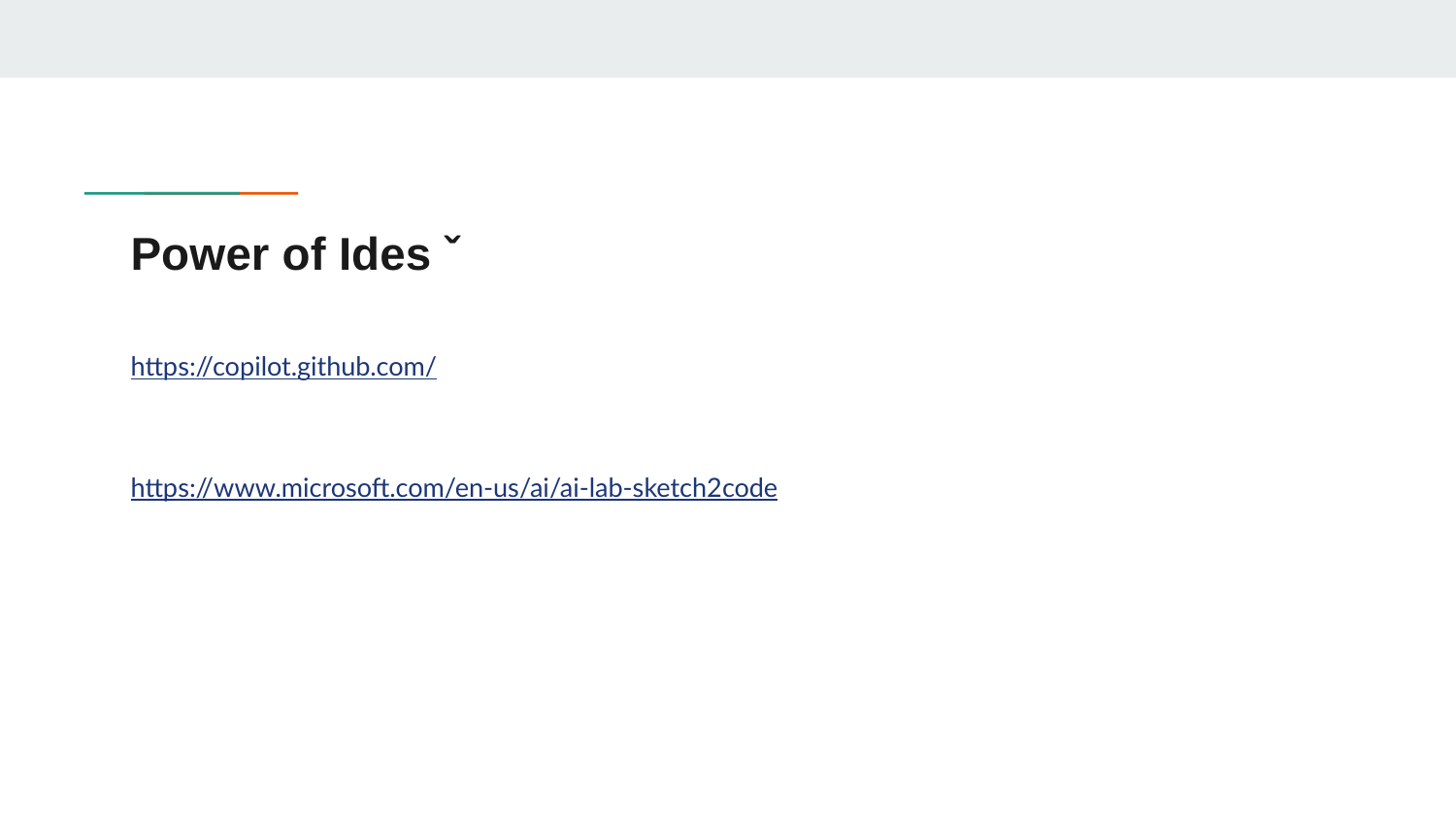

# Power of Ides ˇ
https://copilot.github.com/

https://www.microsoft.com/en-us/ai/ai-lab-sketch2code